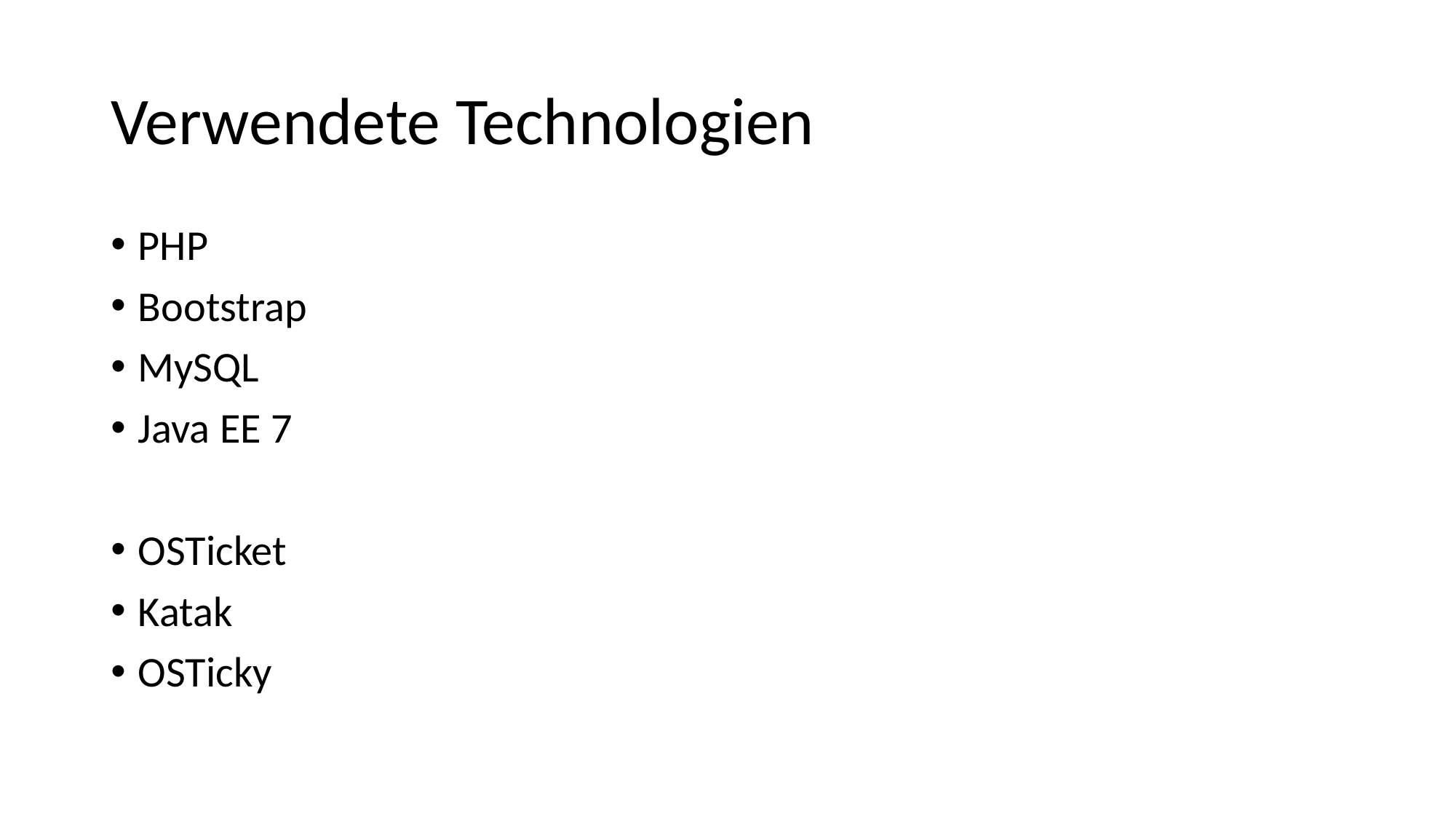

# Verwendete Technologien
PHP
Bootstrap
MySQL
Java EE 7

OSTicket
Katak
OSTicky